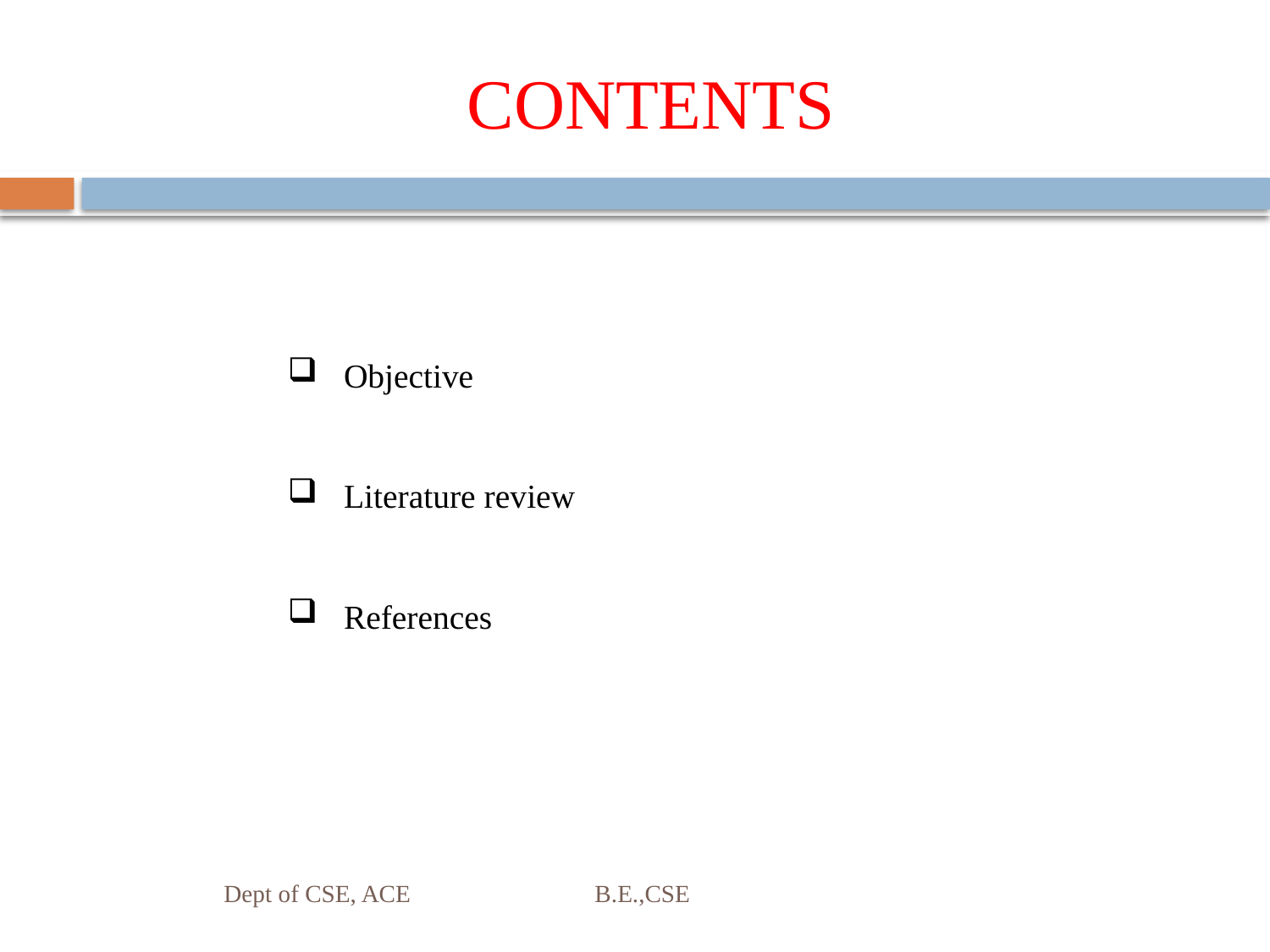

# CONTENTS
 Objective

 Literature review

 References

Dept of CSE, ACE                              B.E.,CSE